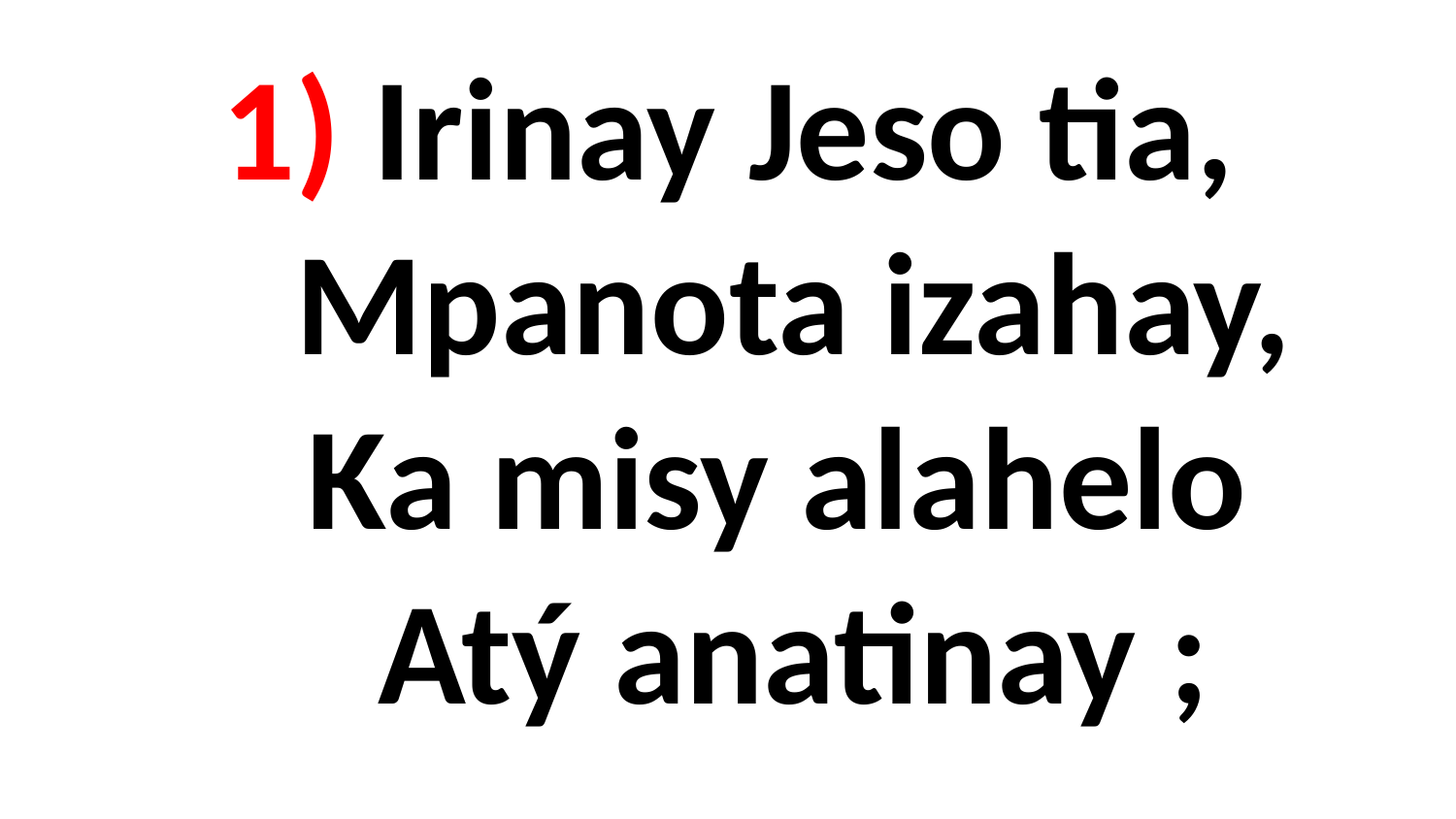

# 1) Irinay Jeso tia, Mpanota izahay, Ka misy alahelo Atý anatinay ;